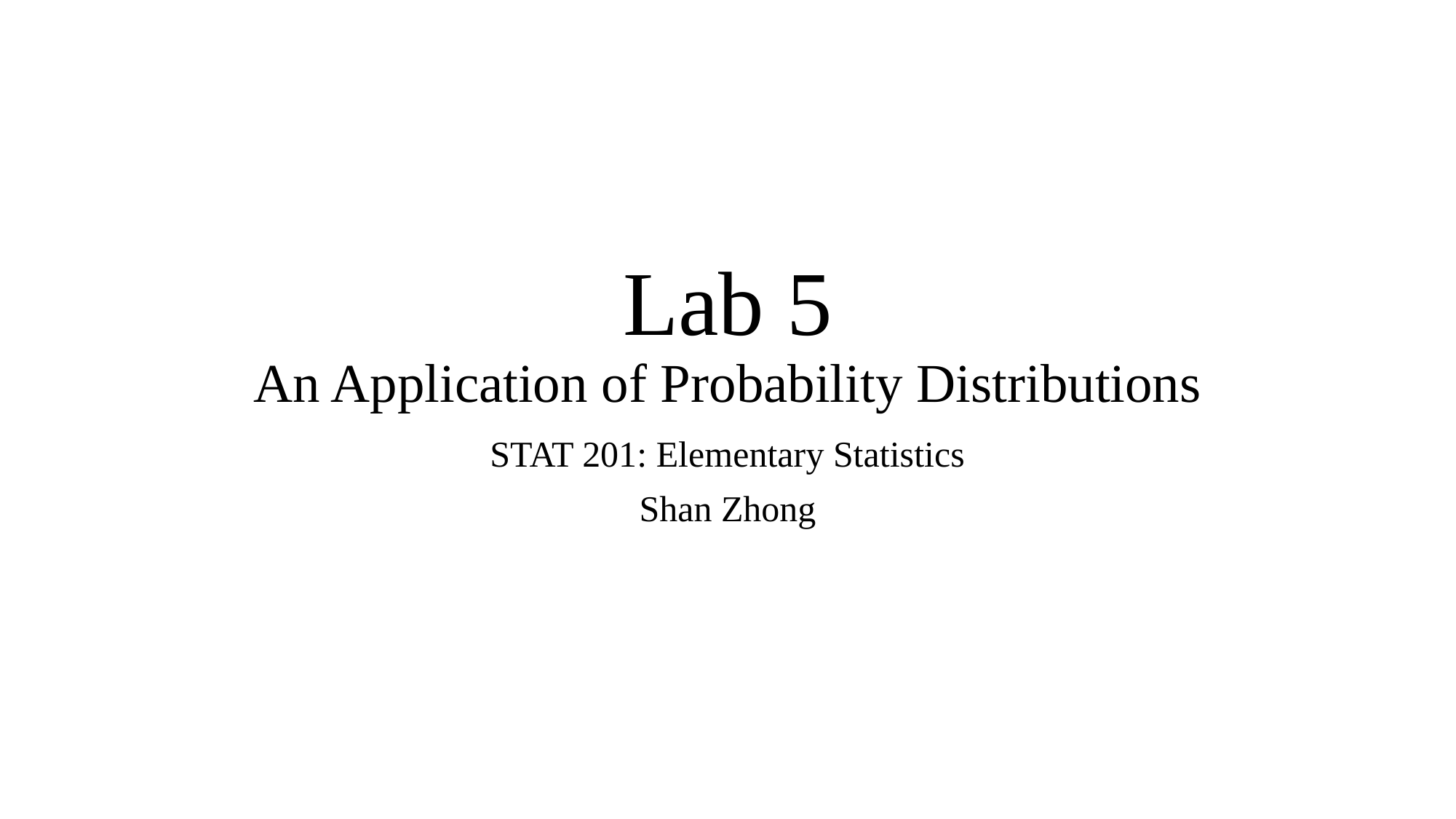

# Lab 5 An Application of Probability Distributions
STAT 201: Elementary Statistics
Shan Zhong